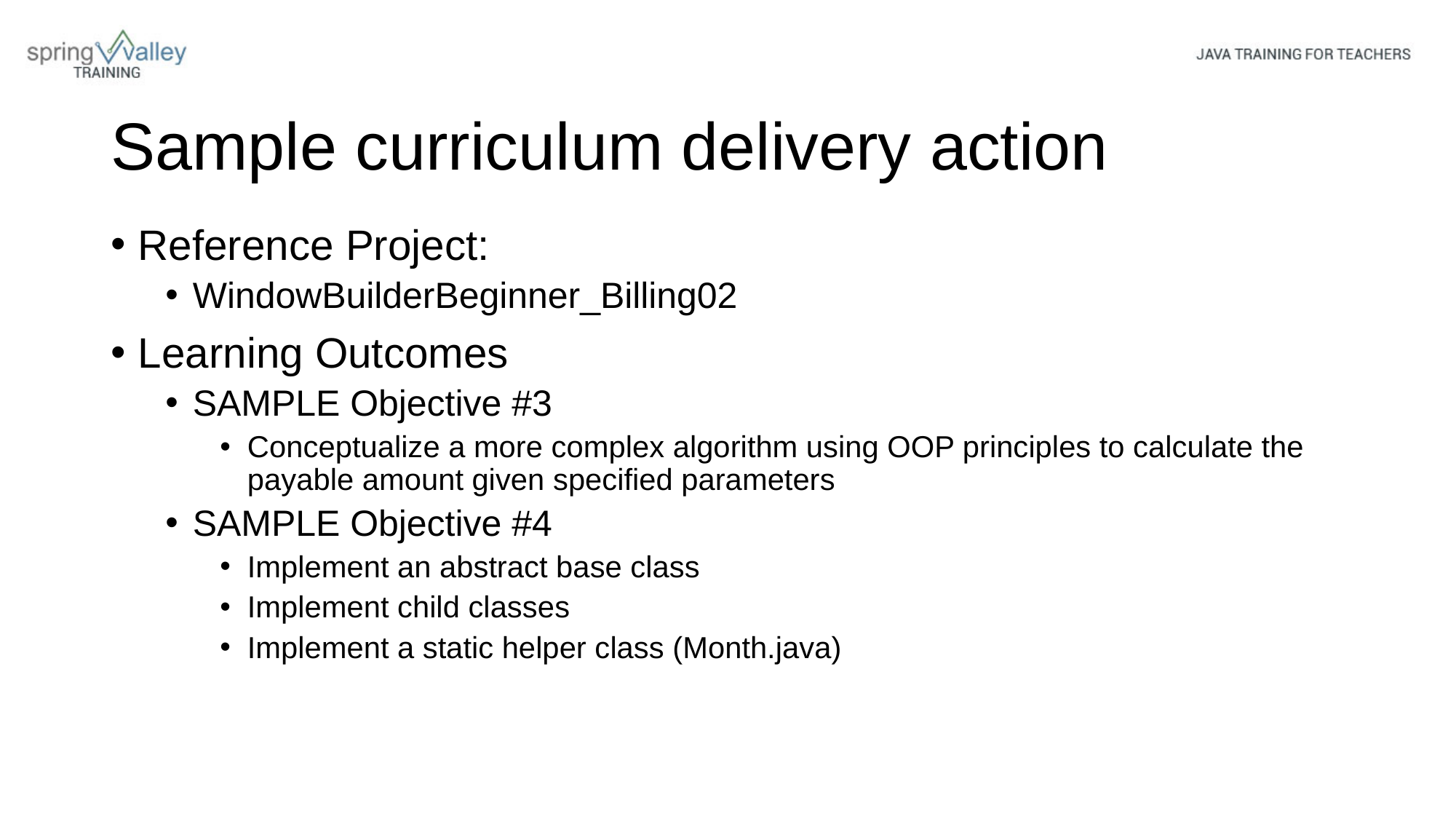

# Sample curriculum delivery action
Reference Project:
WindowBuilderBeginner_Billing02
Learning Outcomes
SAMPLE Objective #3
Conceptualize a more complex algorithm using OOP principles to calculate the payable amount given specified parameters
SAMPLE Objective #4
Implement an abstract base class
Implement child classes
Implement a static helper class (Month.java)